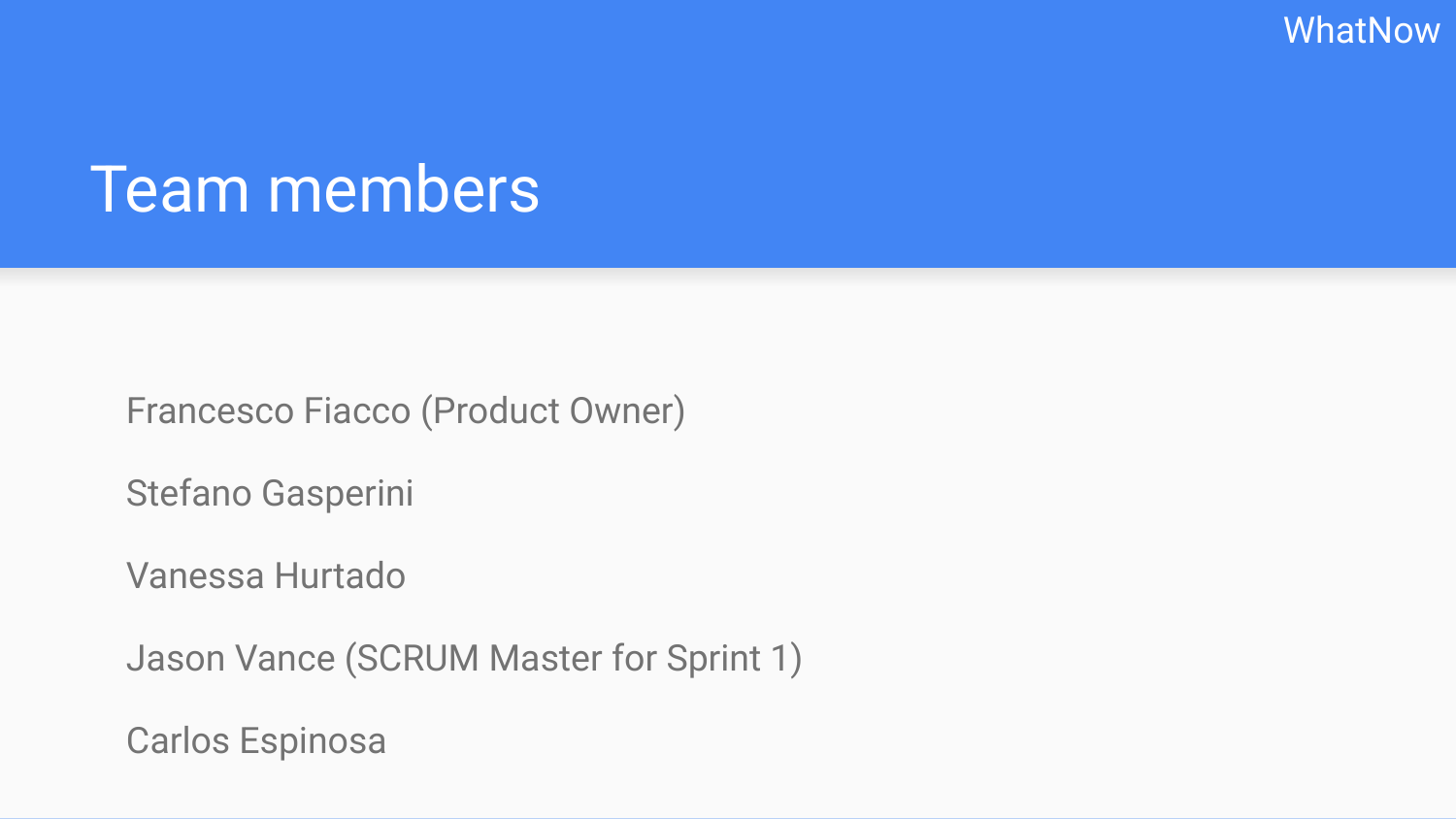

WhatNow
# Team members
Francesco Fiacco (Product Owner)
Stefano Gasperini
Vanessa Hurtado
Jason Vance (SCRUM Master for Sprint 1)
Carlos Espinosa